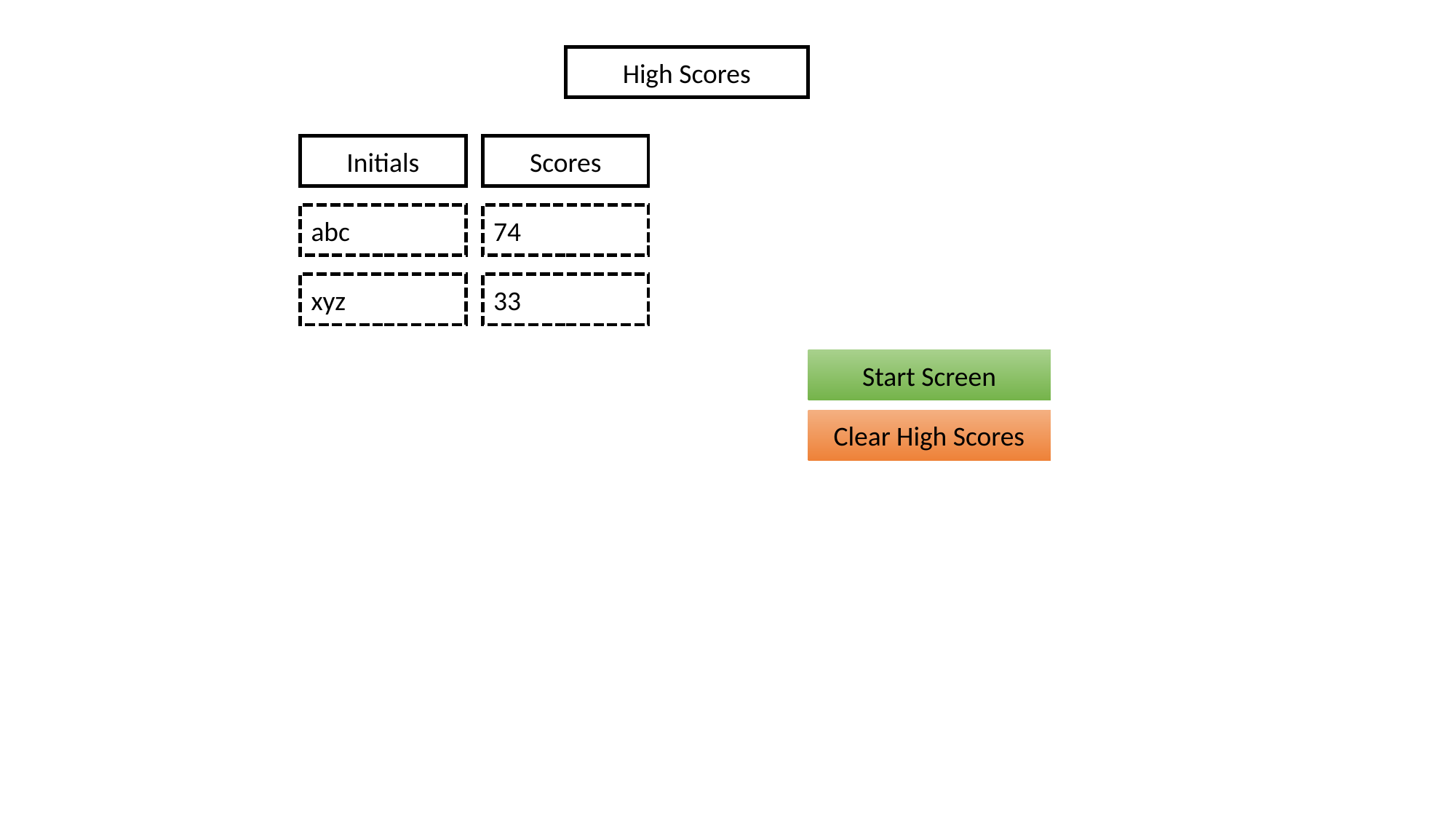

High Scores
Initials
Scores
abc
74
xyz
33
Start Screen
Clear High Scores